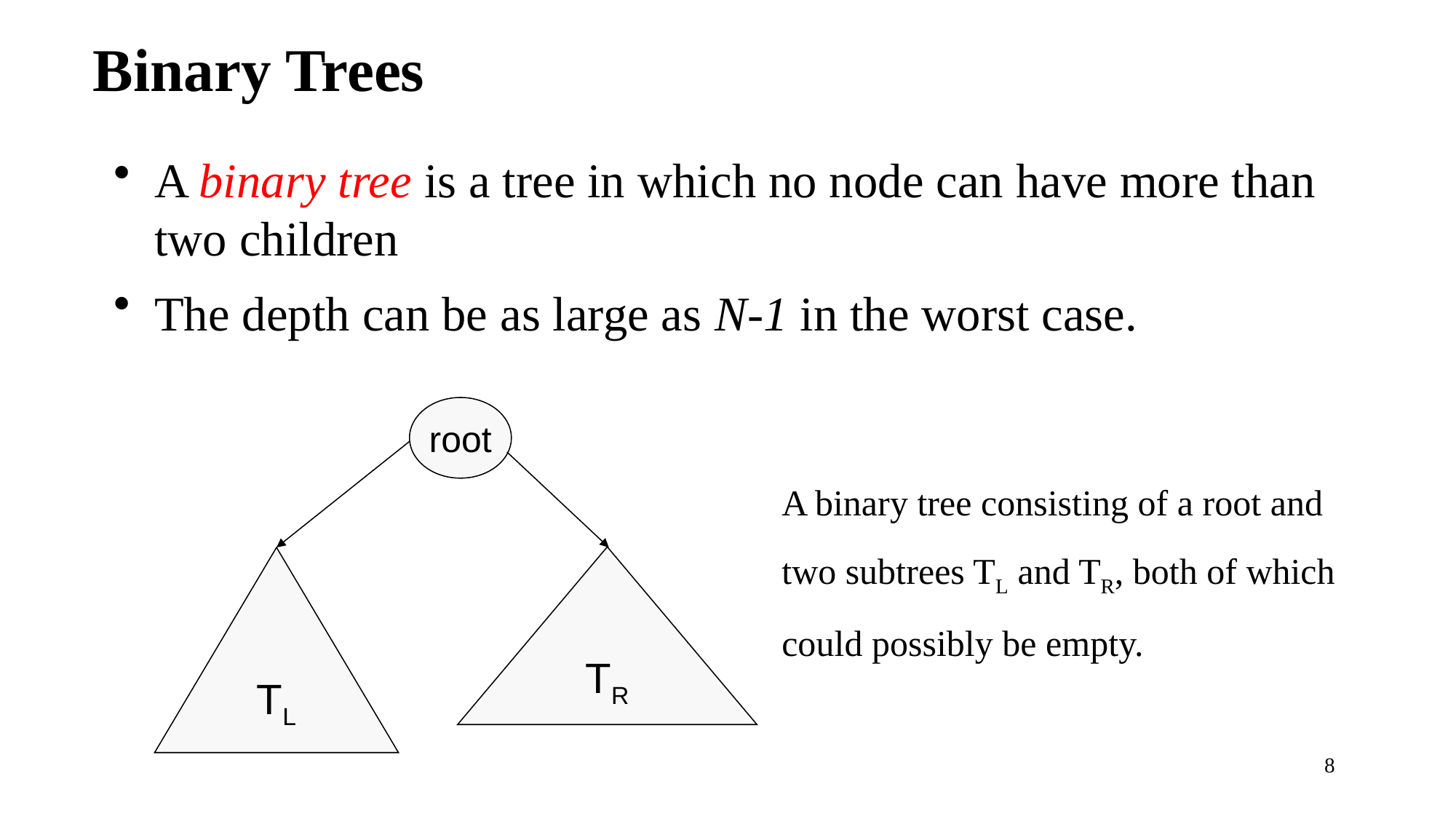

# Binary Trees
A binary tree is a tree in which no node can have more than two children
The depth can be as large as N-1 in the worst case.

root

TR
TL
A binary tree consisting of a root and two subtrees TL and TR, both of which could possibly be empty.
8